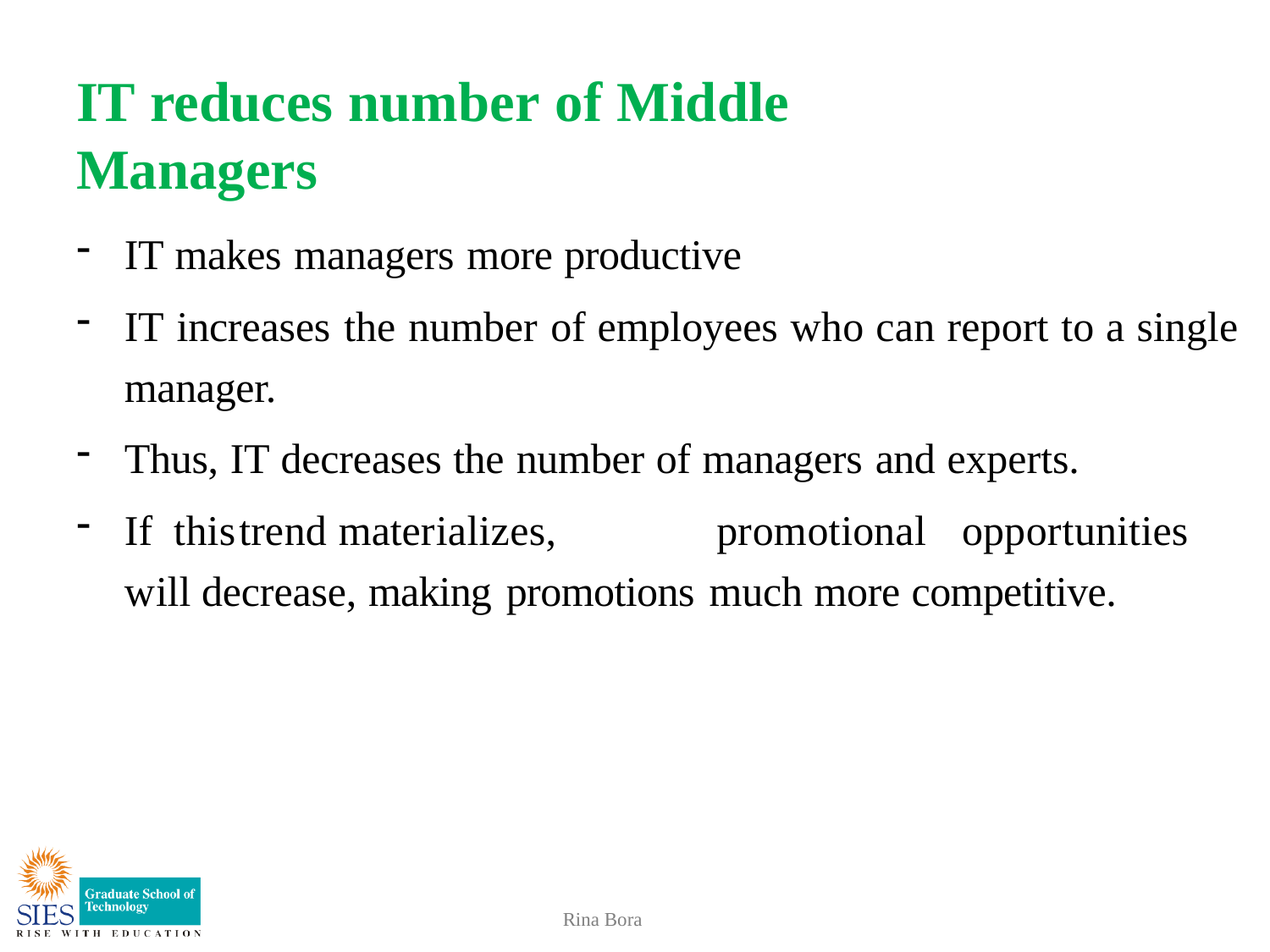

# IT reduces number of Middle Managers
IT makes managers more productive
IT increases the number of employees who can report to a single manager.
Thus, IT decreases the number of managers and experts.
If	this	trend	materializes,	promotional	opportunities	will decrease, making promotions much more competitive.